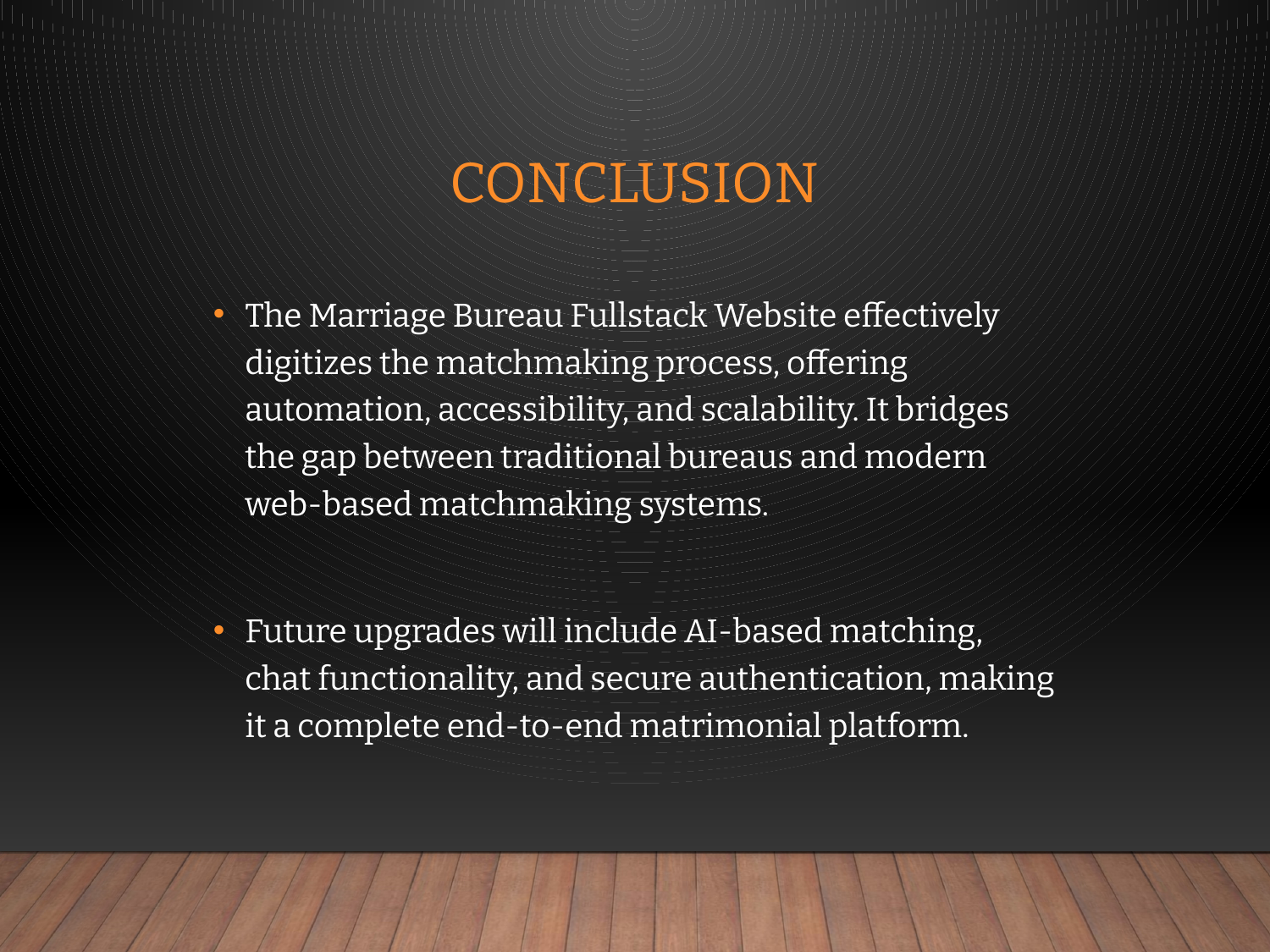

# Conclusion
The Marriage Bureau Fullstack Website effectively digitizes the matchmaking process, offering automation, accessibility, and scalability. It bridges the gap between traditional bureaus and modern web-based matchmaking systems.

Future upgrades will include AI-based matching, chat functionality, and secure authentication, making it a complete end-to-end matrimonial platform.